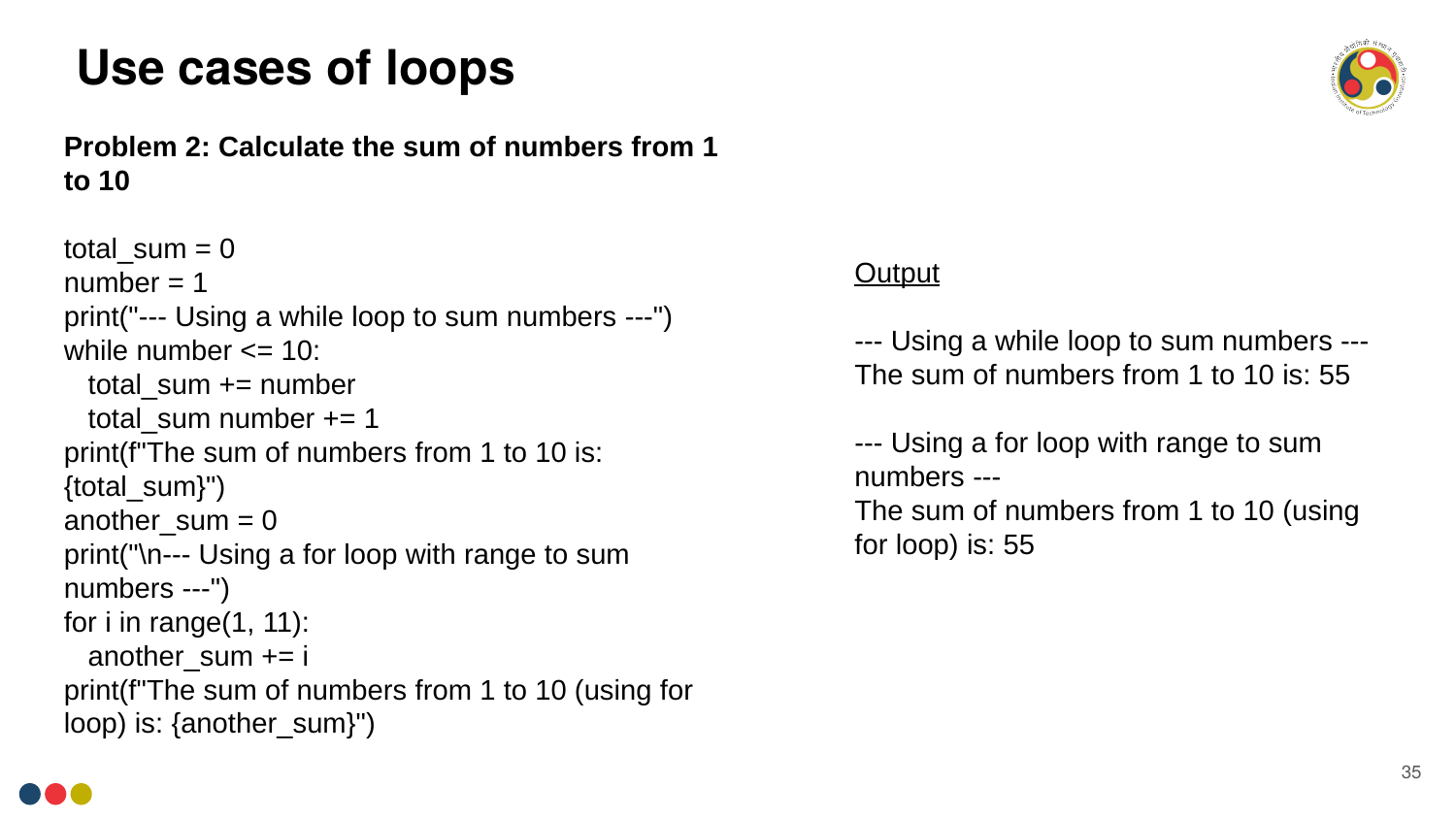

# Use cases of loops
Problem 2: Calculate the sum of numbers from 1 to 10

total_sum = 0
number = 1
print("--- Using a while loop to sum numbers ---")
while number <= 10:
   total_sum += number
   total_sum number += 1
print(f"The sum of numbers from 1 to 10 is: {total_sum}")
another_sum = 0
print("\n--- Using a for loop with range to sum numbers ---")
for i in range(1, 11):
   another_sum += i
print(f"The sum of numbers from 1 to 10 (using for loop) is: {another_sum}")
Output

--- Using a while loop to sum numbers ---
The sum of numbers from 1 to 10 is: 55

--- Using a for loop with range to sum numbers ---
The sum of numbers from 1 to 10 (using for loop) is: 55
35